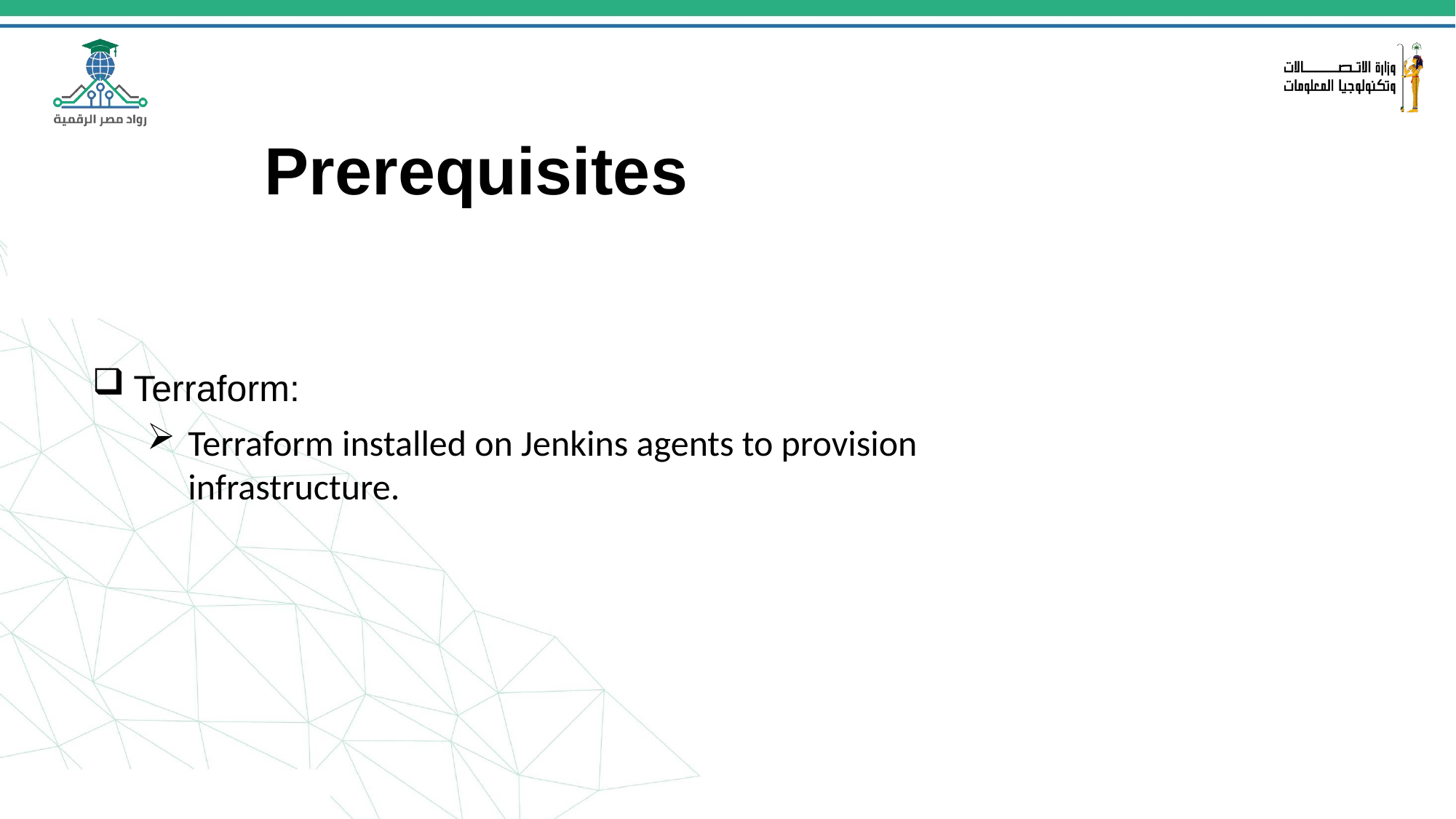

# Prerequisites
Terraform:
Terraform installed on Jenkins agents to provision infrastructure.
23/10/2024
8